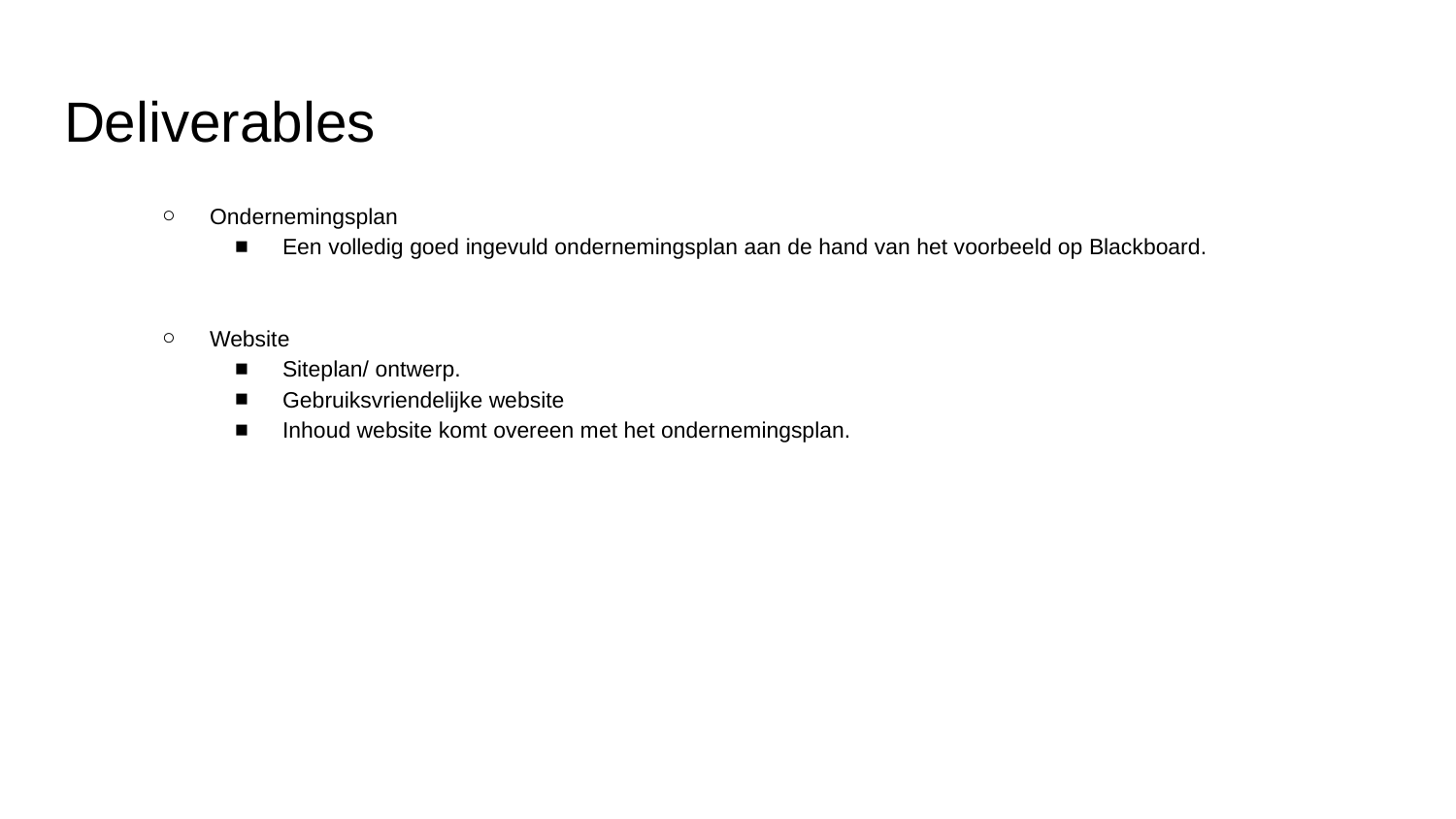

# Deliverables
Ondernemingsplan
Een volledig goed ingevuld ondernemingsplan aan de hand van het voorbeeld op Blackboard.

Website
Siteplan/ ontwerp.
Gebruiksvriendelijke website
Inhoud website komt overeen met het ondernemingsplan.